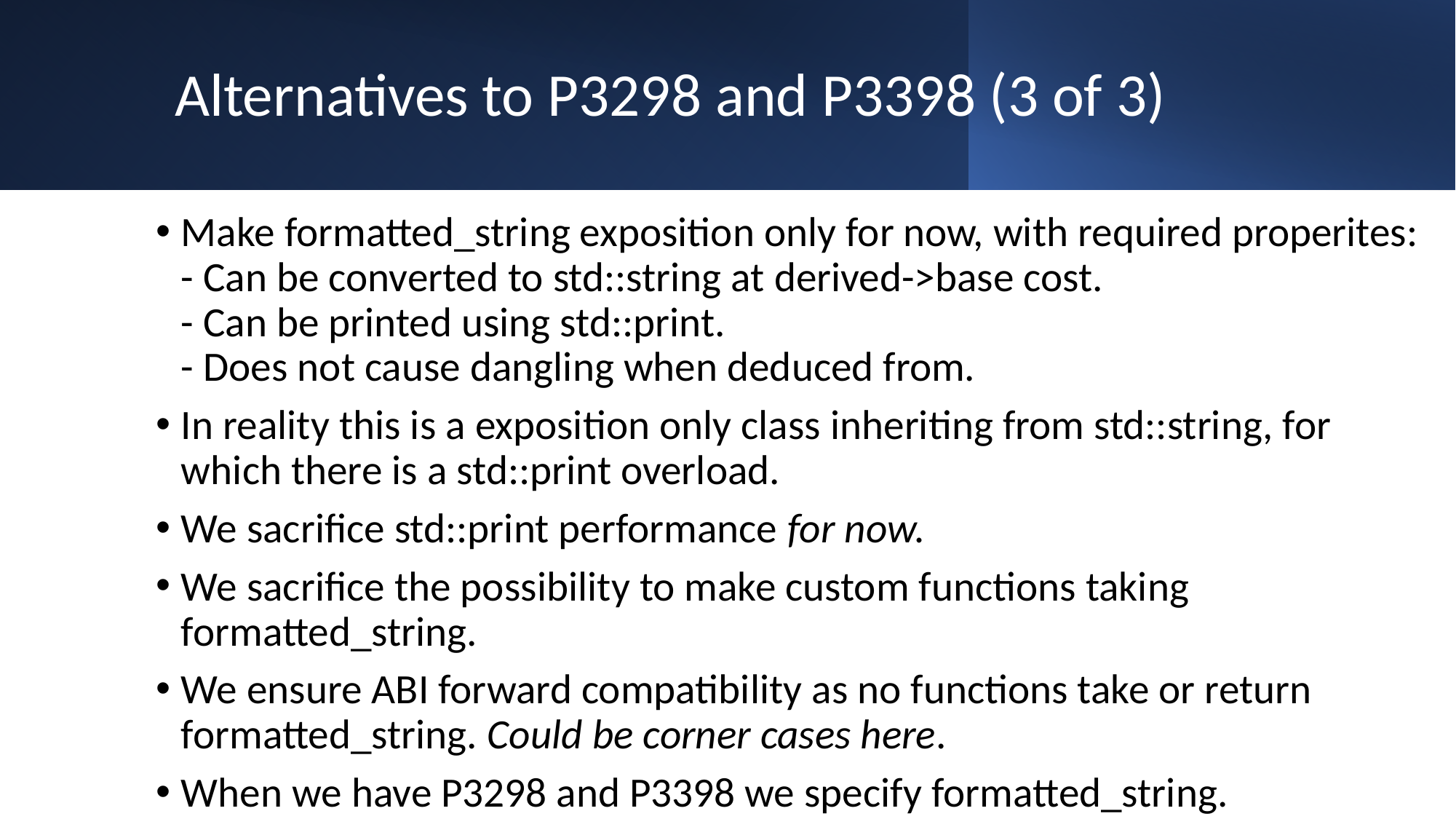

# Alternatives to P3298 and P3398 (3 of 3)
Make formatted_string exposition only for now, with required properites:
- Can be converted to std::string at derived->base cost.
- Can be printed using std::print.
- Does not cause dangling when deduced from.
In reality this is a exposition only class inheriting from std::string, for which there is a std::print overload.
We sacrifice std::print performance for now.
We sacrifice the possibility to make custom functions taking formatted_string.
We ensure ABI forward compatibility as no functions take or return formatted_string. Could be corner cases here.
When we have P3298 and P3398 we specify formatted_string.